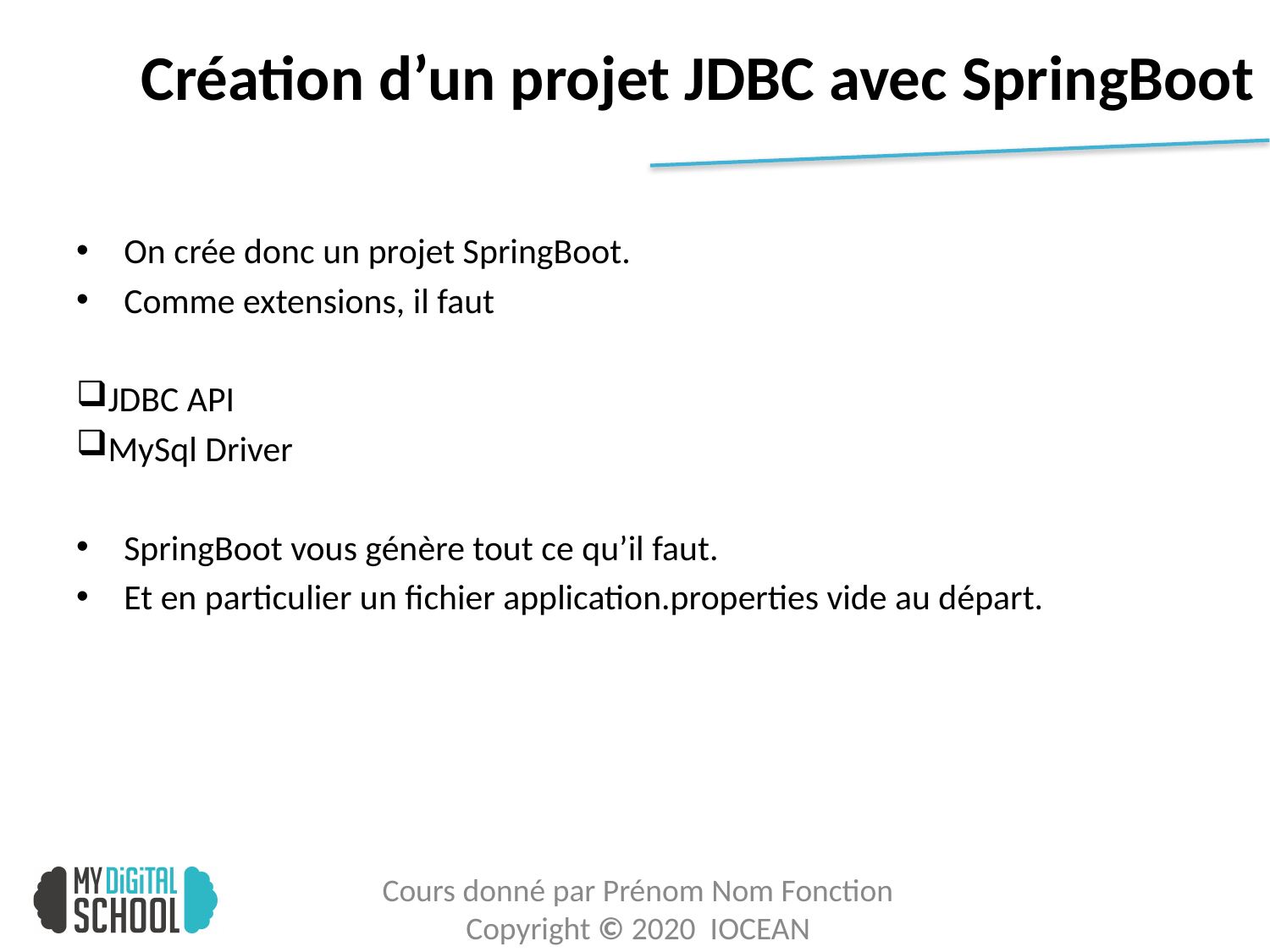

# Création d’un projet JDBC avec SpringBoot
On crée donc un projet SpringBoot.
Comme extensions, il faut

JDBC API
MySql Driver

SpringBoot vous génère tout ce qu’il faut.
Et en particulier un fichier application.properties vide au départ.